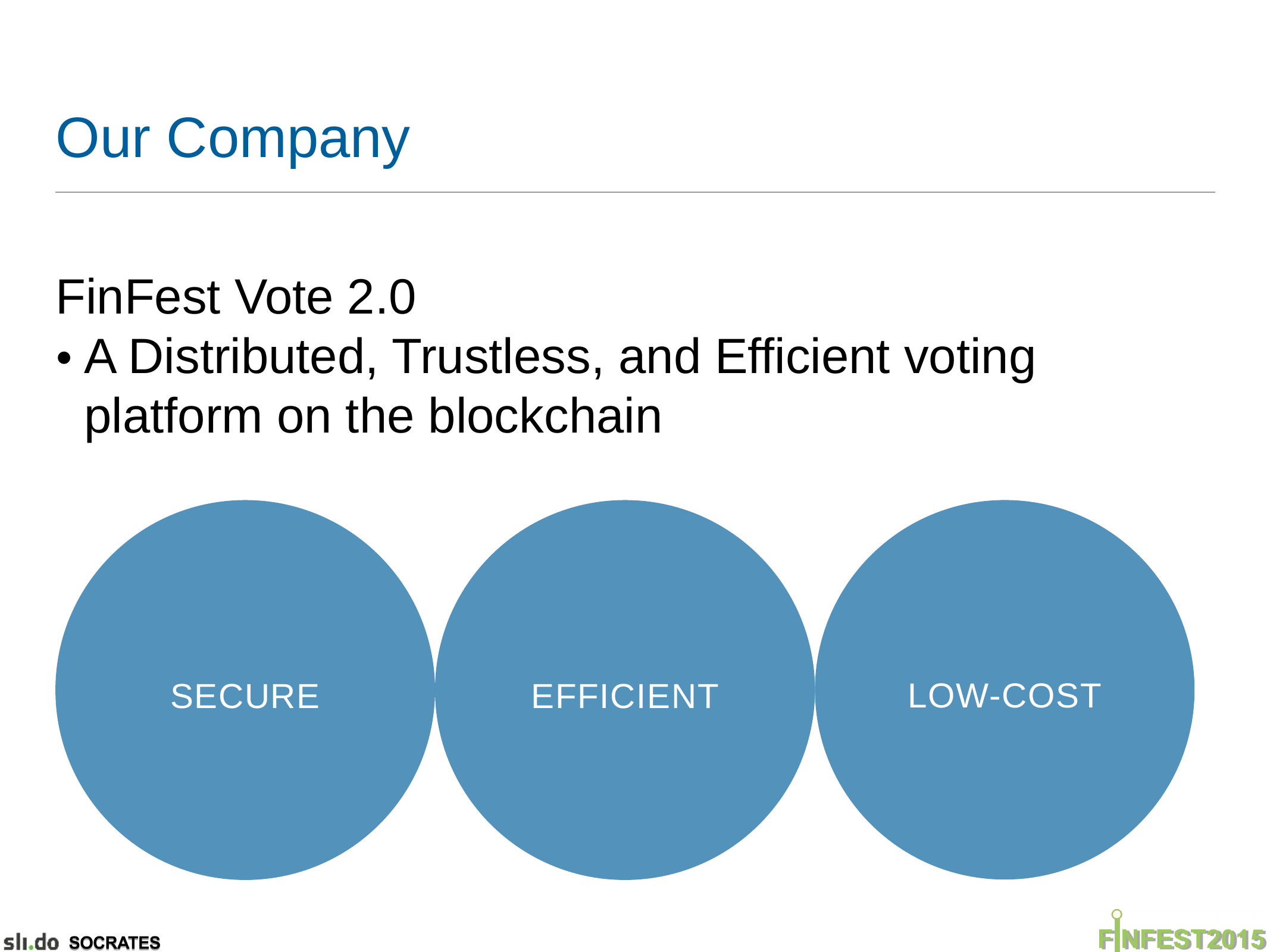

# Our Company
FinFest Vote 2.0
A Distributed, Trustless, and Efficient voting platform on the blockchain
Low-Cost
Secure
Efficient